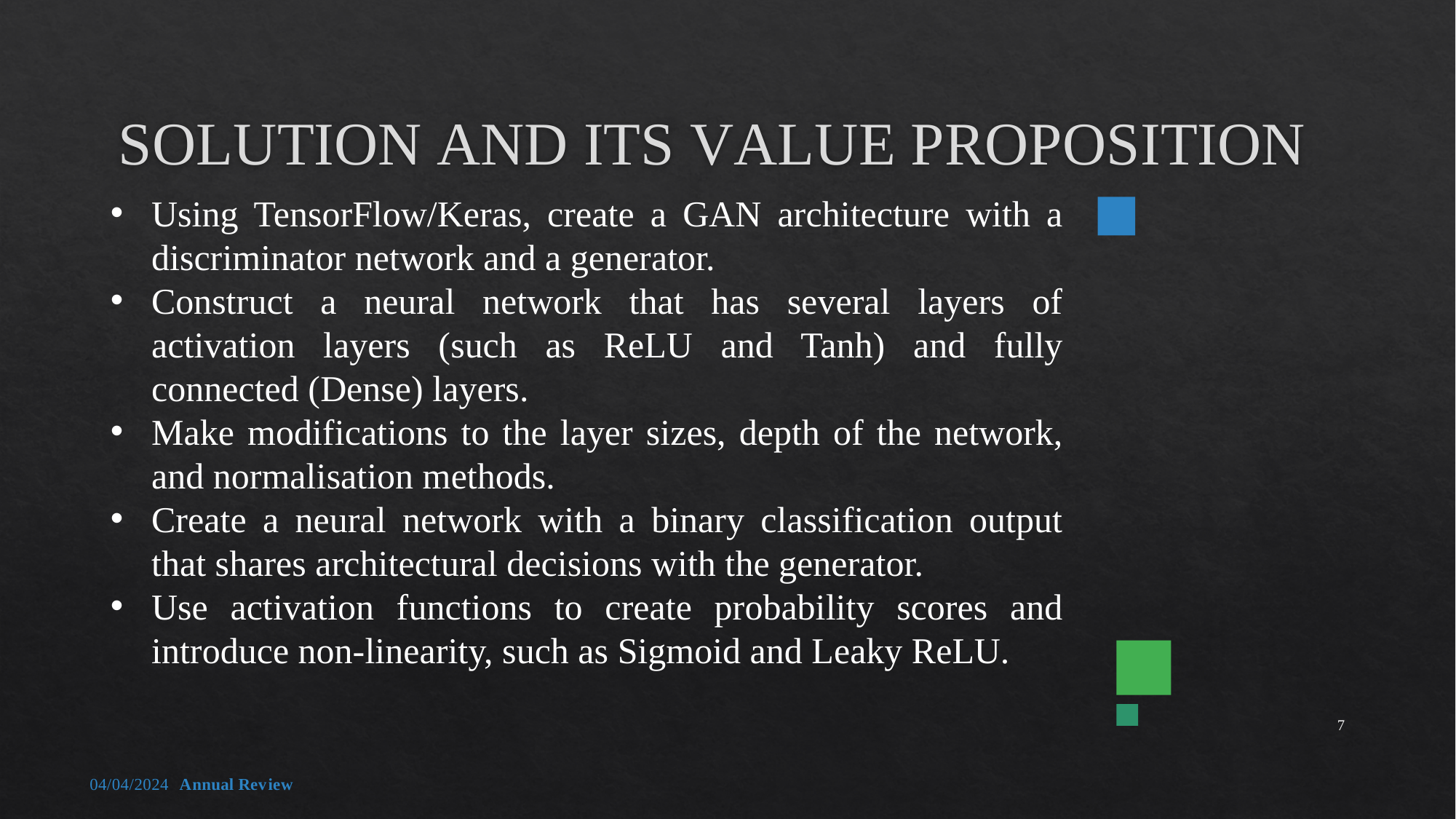

# SOLUTION AND ITS VALUE PROPOSITION
Using TensorFlow/Keras, create a GAN architecture with a discriminator network and a generator.
Construct a neural network that has several layers of activation layers (such as ReLU and Tanh) and fully connected (Dense) layers.
Make modifications to the layer sizes, depth of the network, and normalisation methods.
Create a neural network with a binary classification output that shares architectural decisions with the generator.
Use activation functions to create probability scores and introduce non-linearity, such as Sigmoid and Leaky ReLU.

7
04/04/2024  Annual Review